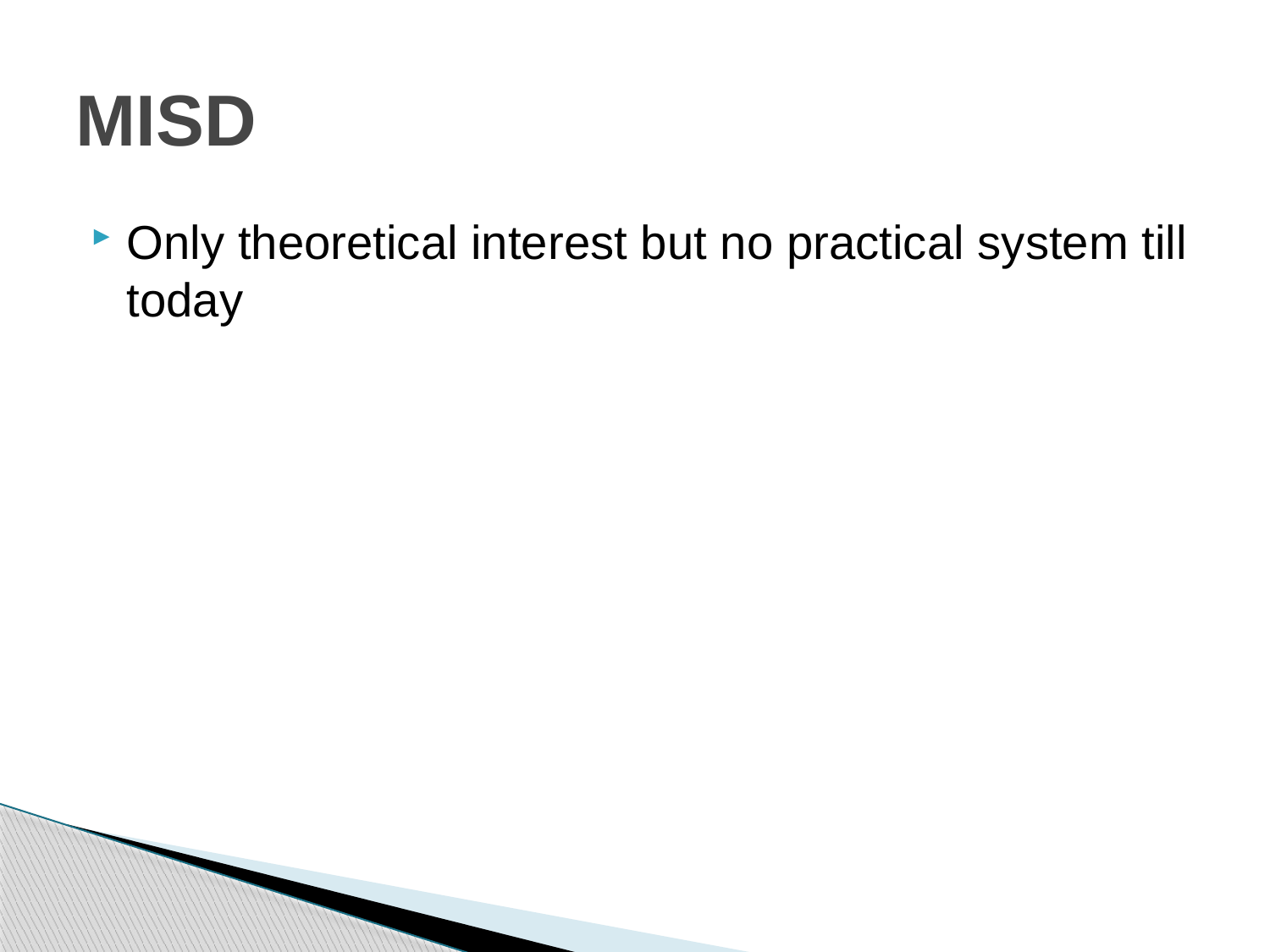

# MISD
Only theoretical interest but no practical system till today